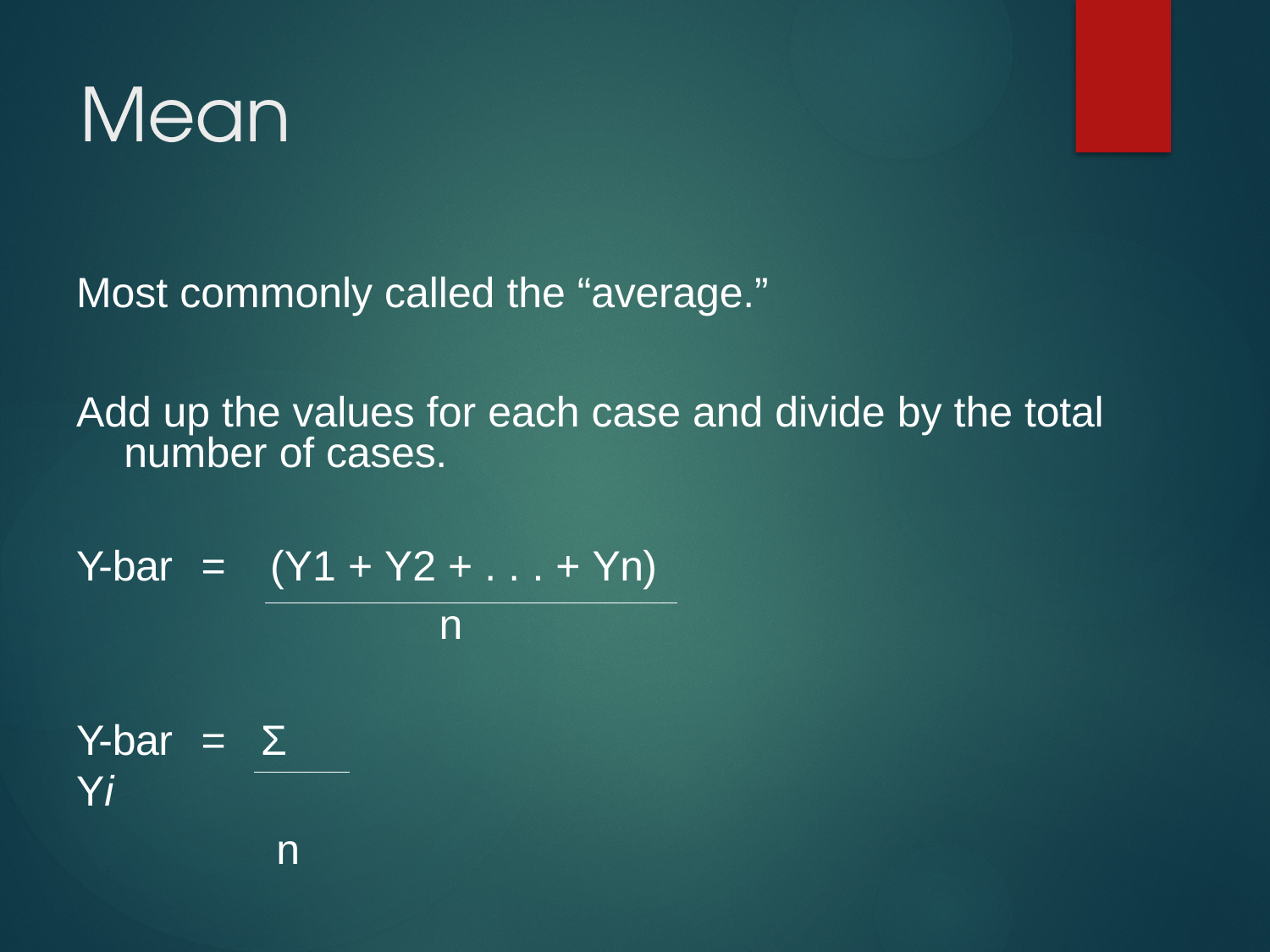

# Mean
Most commonly called the “average.”

Add up the values for each case and divide by the total number of cases.
(Y1 + Y2 + . . . + Yn)
n
Y-bar	=

Y-bar	=	Σ Yi
n